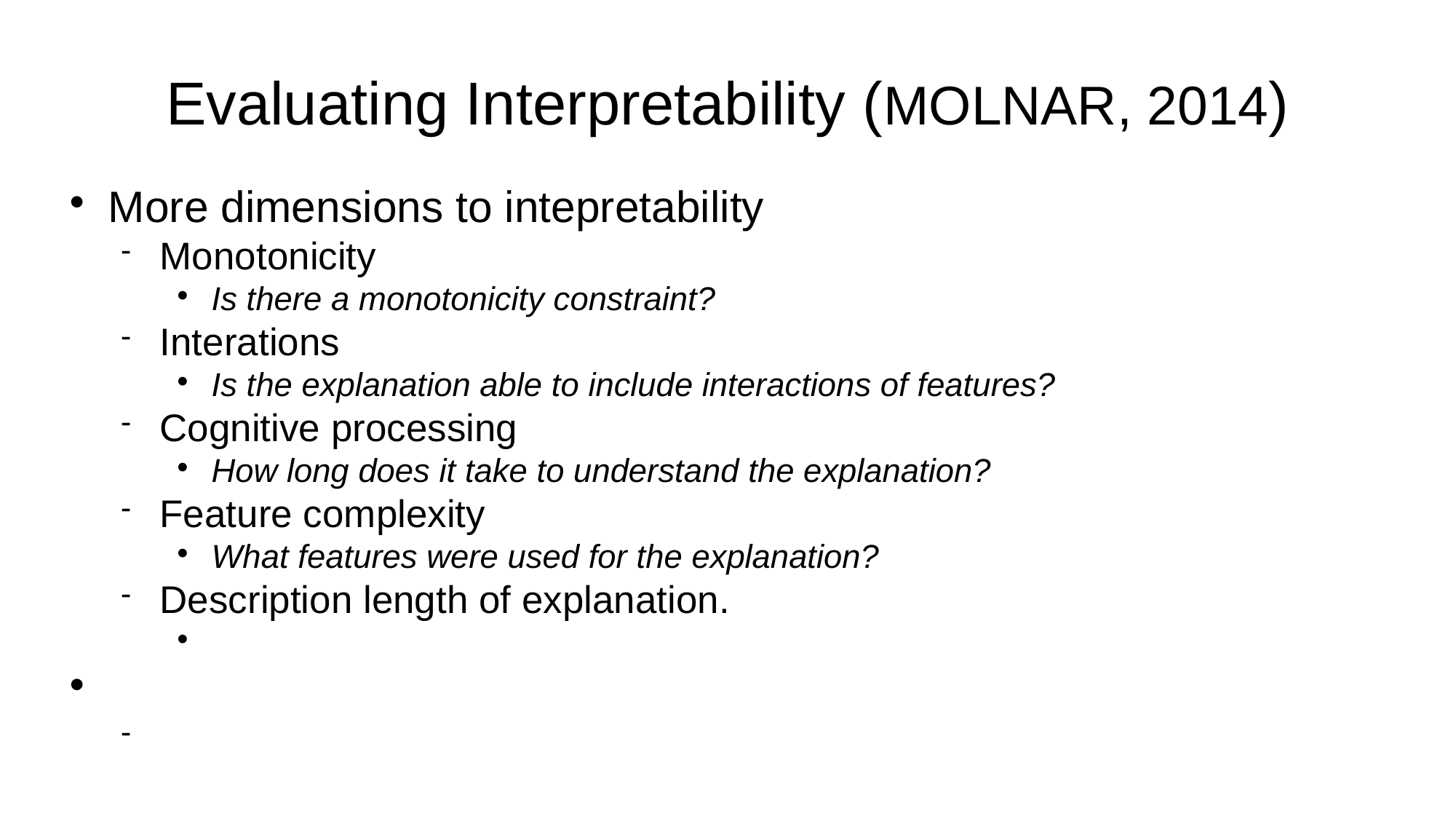

Evaluating Interpretability (MOLNAR, 2014)
More dimensions to intepretability
Monotonicity
Is there a monotonicity constraint?
Interations
Is the explanation able to include interactions of features?
Cognitive processing
How long does it take to understand the explanation?
Feature complexity
What features were used for the explanation?
Description length of explanation.